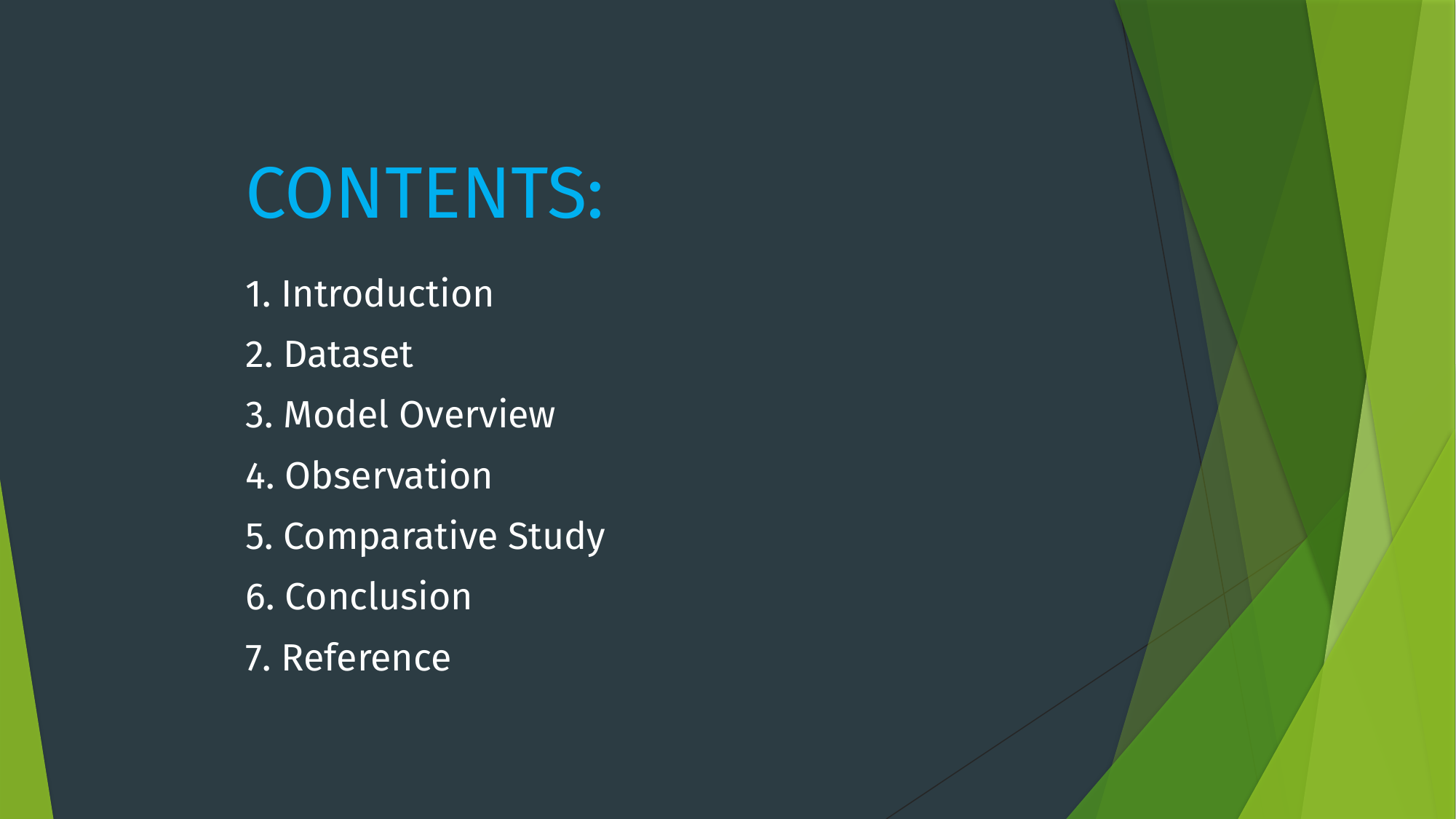

# CONTENTS:
1. Introduction
2. Dataset
3. Model Overview
4. Observation
5. Comparative Study
6. Conclusion
7. Reference